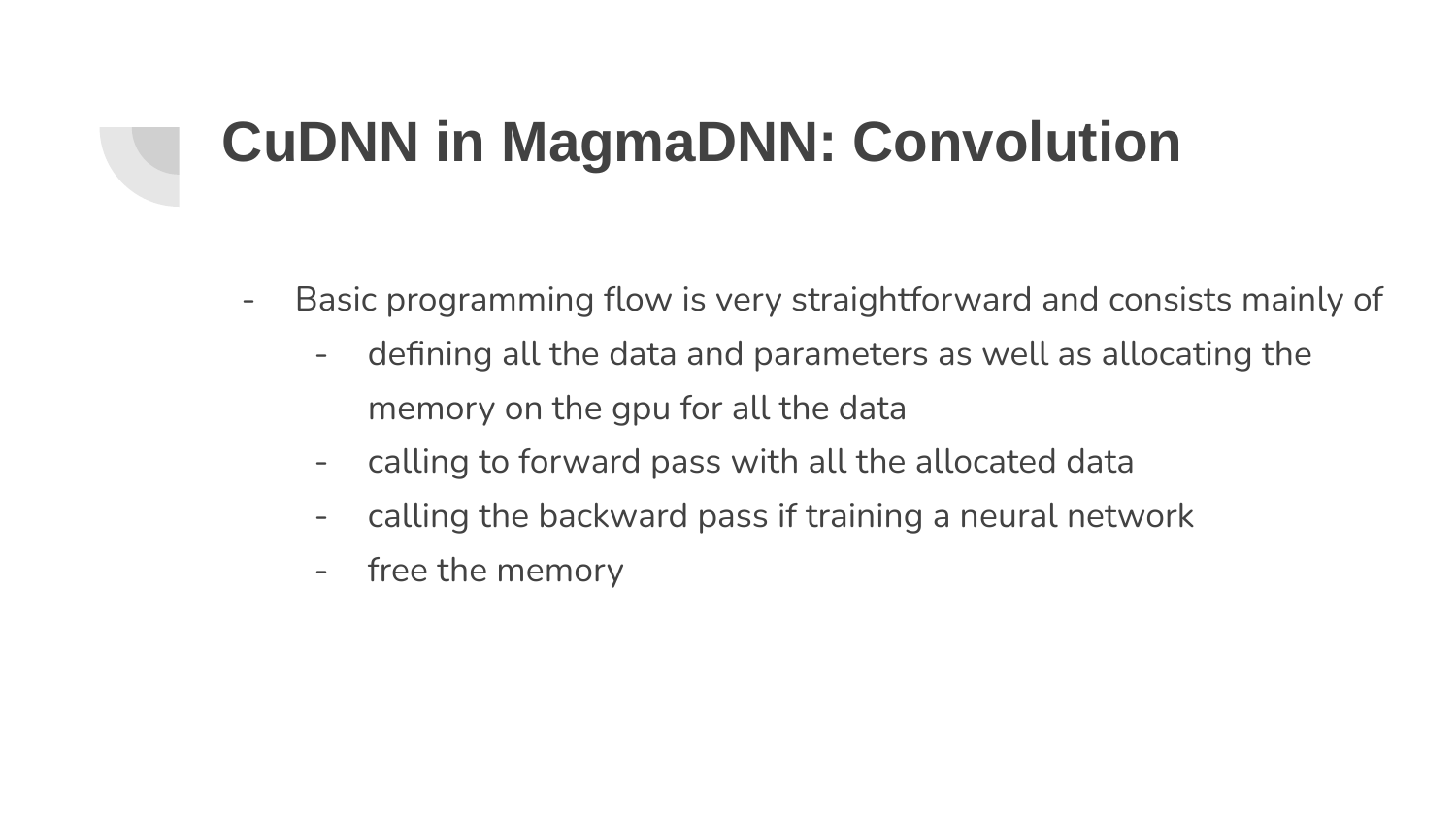

# CuDNN in MagmaDNN: Convolution
Basic programming flow is very straightforward and consists mainly of
defining all the data and parameters as well as allocating the memory on the gpu for all the data
calling to forward pass with all the allocated data
calling the backward pass if training a neural network
free the memory